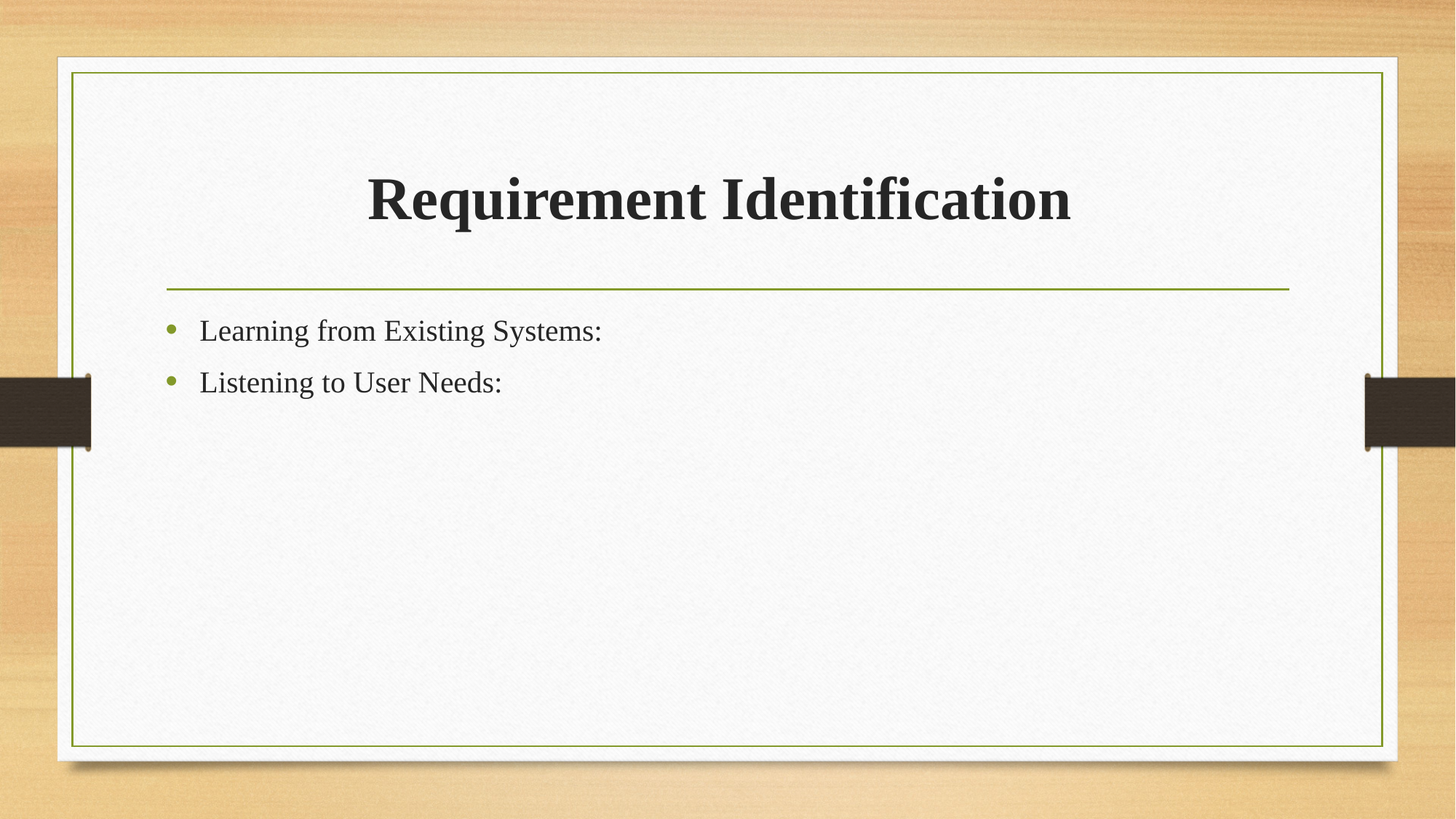

# Requirement Identification
Learning from Existing Systems:
Listening to User Needs: